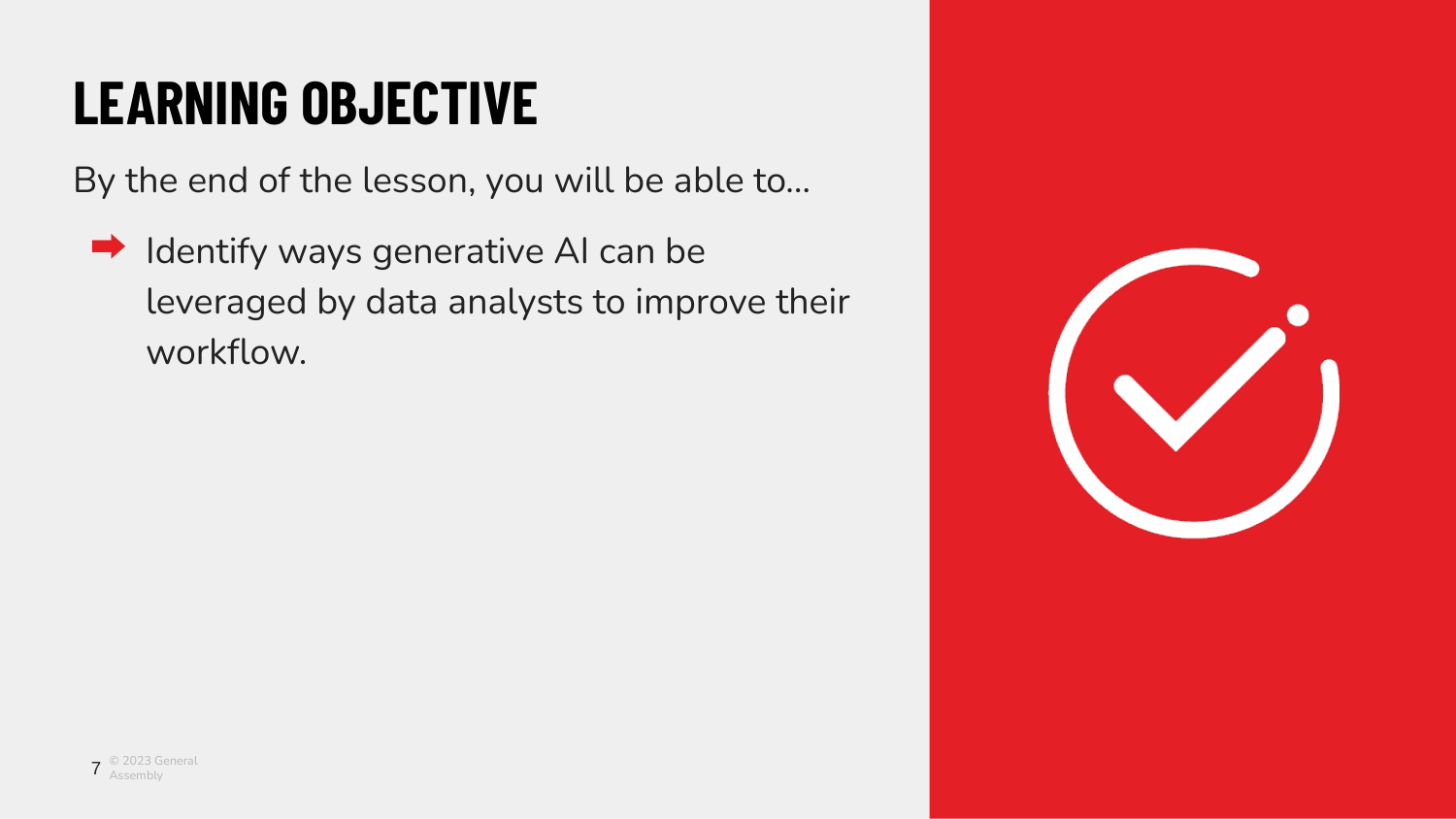

Identify ways generative AI can be leveraged by data analysts to improve their workflow.
7